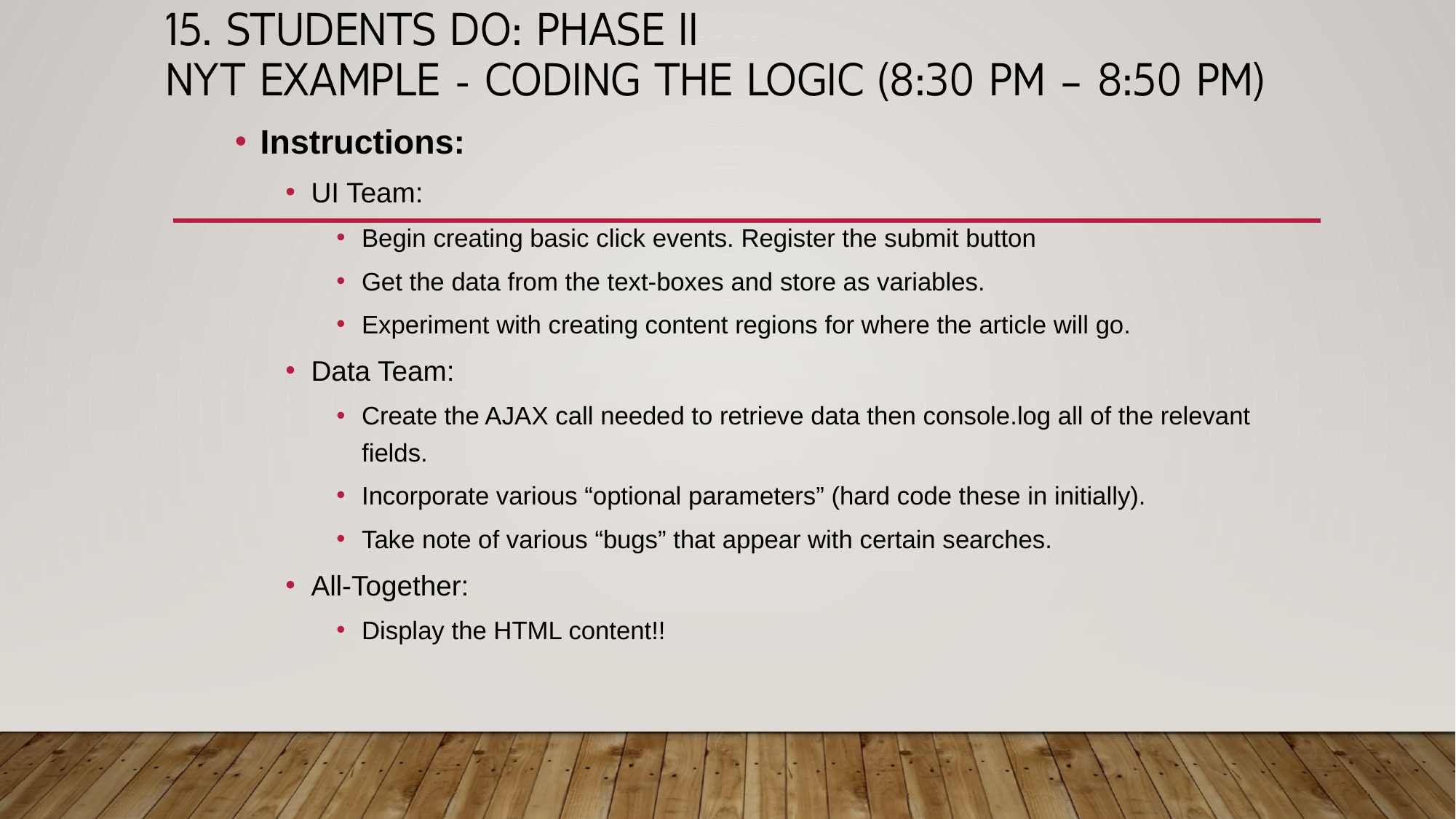

# 15. Students Do: PHASE II NYT Example - Coding the Logic (8:30 PM – 8:50 PM)
Instructions:
UI Team:
Begin creating basic click events. Register the submit button
Get the data from the text-boxes and store as variables.
Experiment with creating content regions for where the article will go.
Data Team:
Create the AJAX call needed to retrieve data then console.log all of the relevant fields.
Incorporate various “optional parameters” (hard code these in initially).
Take note of various “bugs” that appear with certain searches.
All-Together:
Display the HTML content!!